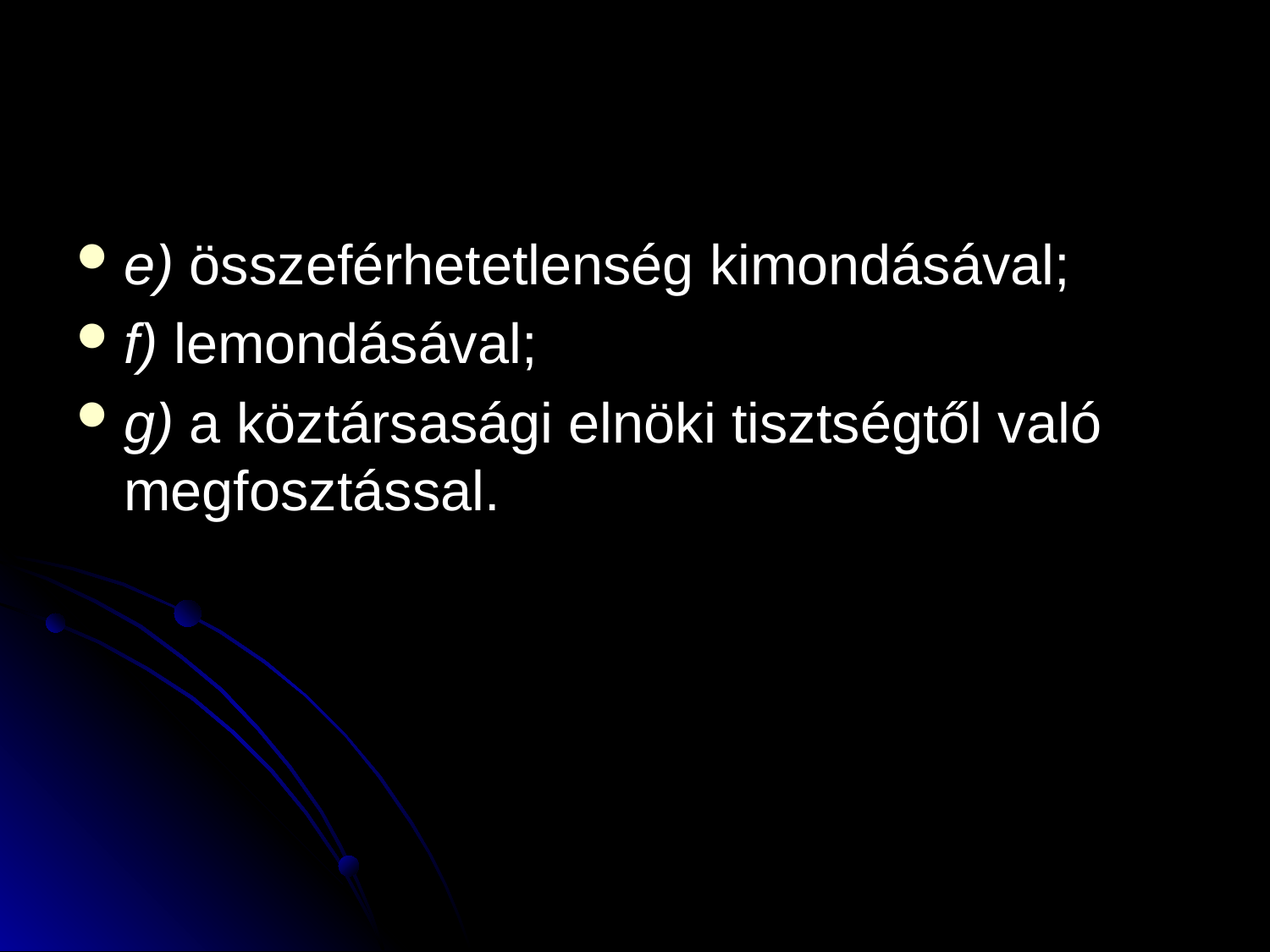

#
e) összeférhetetlenség kimondásával;
f) lemondásával;
g) a köztársasági elnöki tisztségtől való megfosztással.